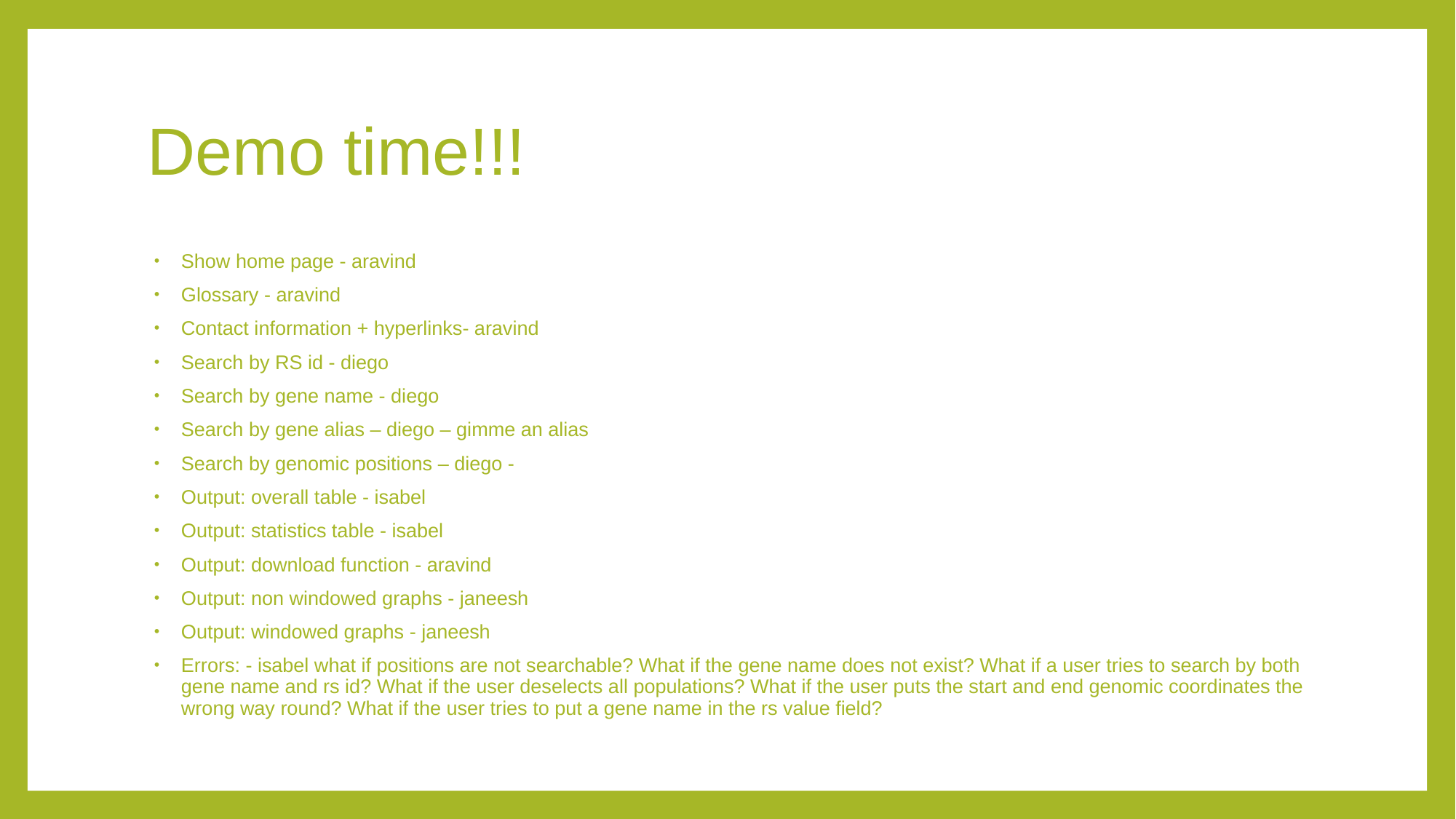

# Demo time!!!
Show home page - aravind
Glossary - aravind
Contact information + hyperlinks- aravind
Search by RS id - diego
Search by gene name - diego
Search by gene alias – diego – gimme an alias
Search by genomic positions – diego -
Output: overall table - isabel
Output: statistics table - isabel
Output: download function - aravind
Output: non windowed graphs - janeesh
Output: windowed graphs - janeesh
Errors: - isabel what if positions are not searchable? What if the gene name does not exist? What if a user tries to search by both gene name and rs id? What if the user deselects all populations? What if the user puts the start and end genomic coordinates the wrong way round? What if the user tries to put a gene name in the rs value field?